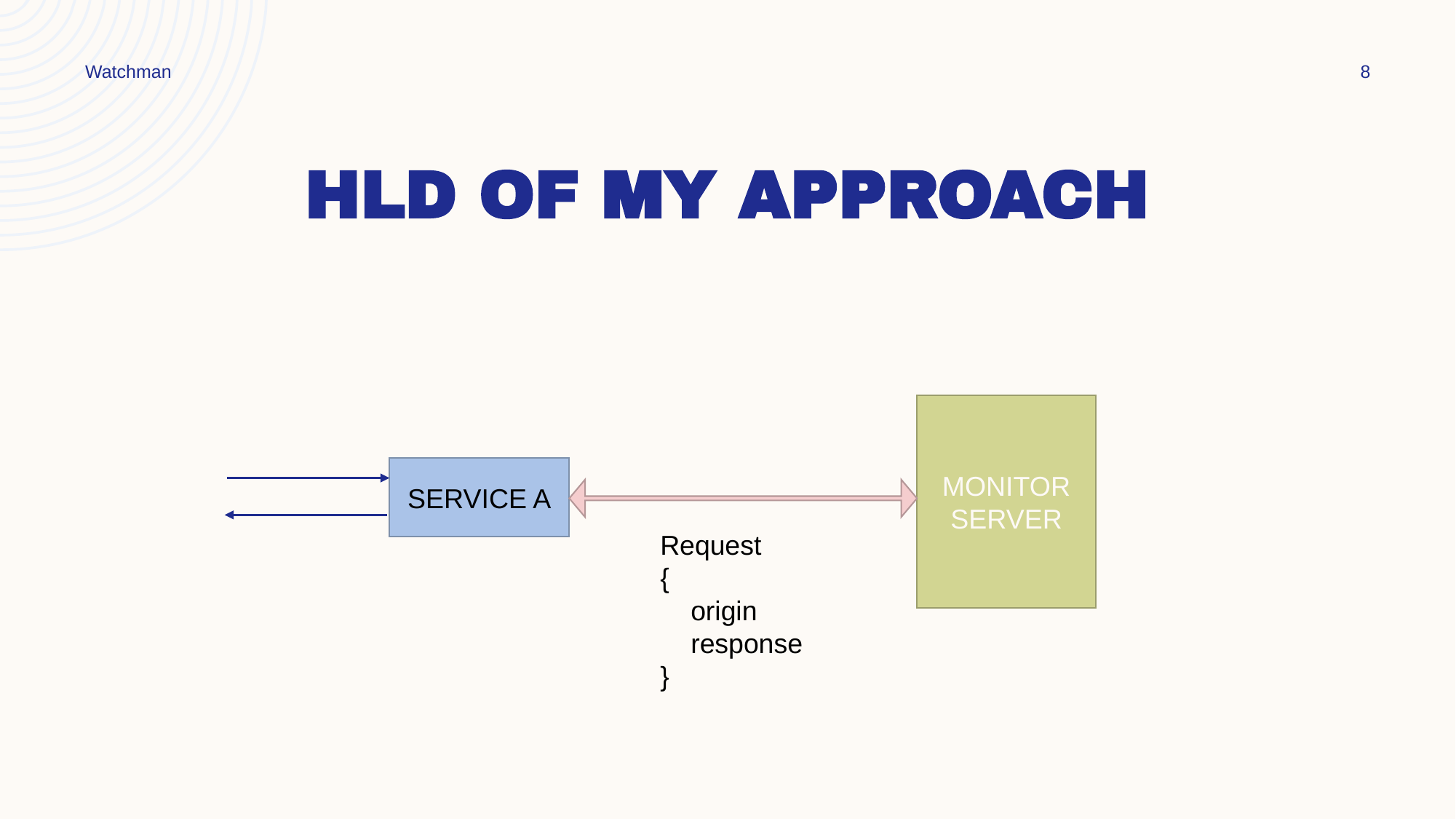

Watchman
8
# HLD of MY Approach
MONITOR SERVER
SERVICE A

Request
{
    origin
    response
}